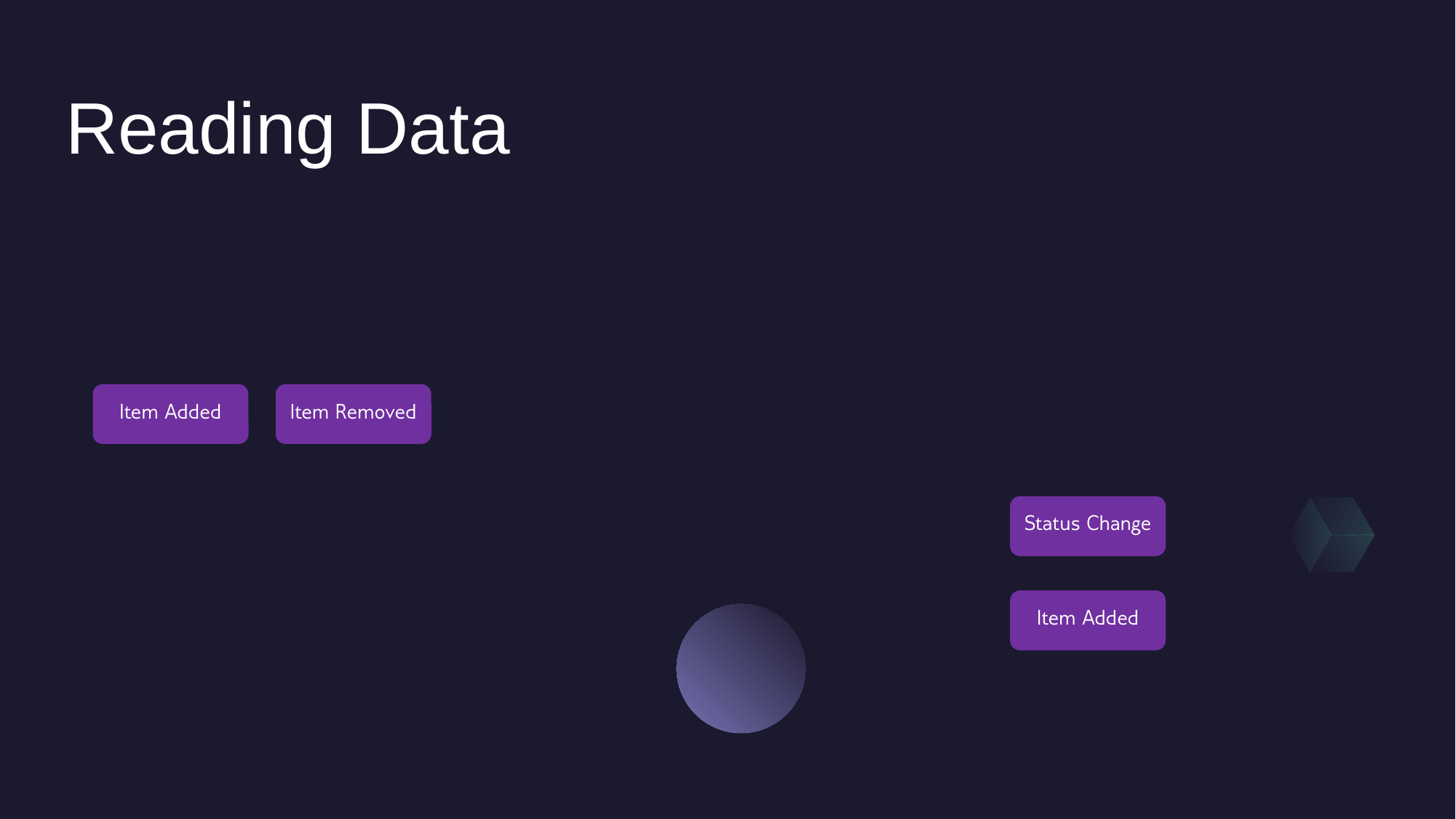

Reading Data

Item Added
Item Removed

Status Change

Item Added